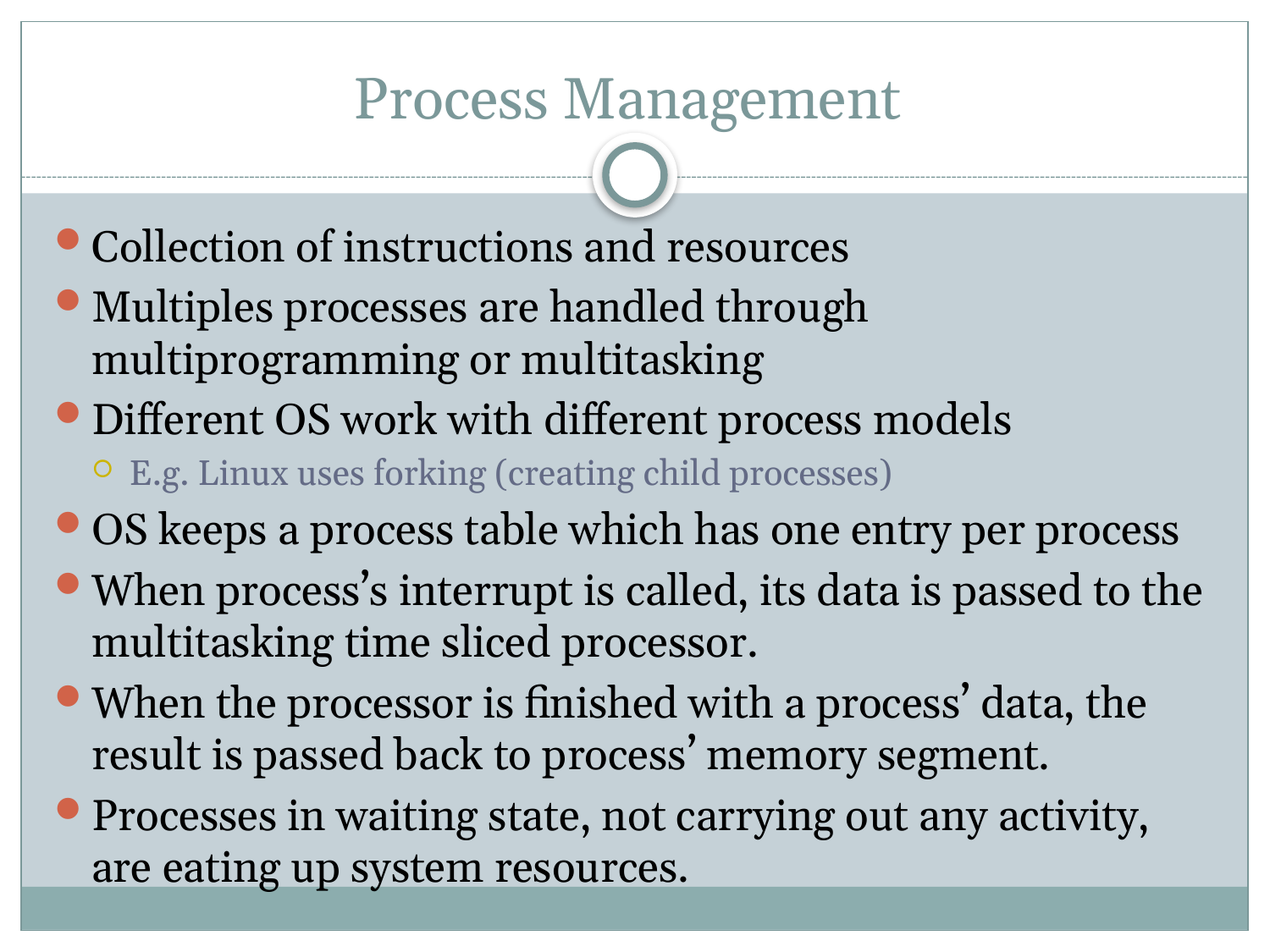

# Process Management
Collection of instructions and resources
Multiples processes are handled through multiprogramming or multitasking
Different OS work with different process models
E.g. Linux uses forking (creating child processes)
OS keeps a process table which has one entry per process
When process’s interrupt is called, its data is passed to the multitasking time sliced processor.
When the processor is finished with a process’ data, the result is passed back to process’ memory segment.
Processes in waiting state, not carrying out any activity, are eating up system resources.